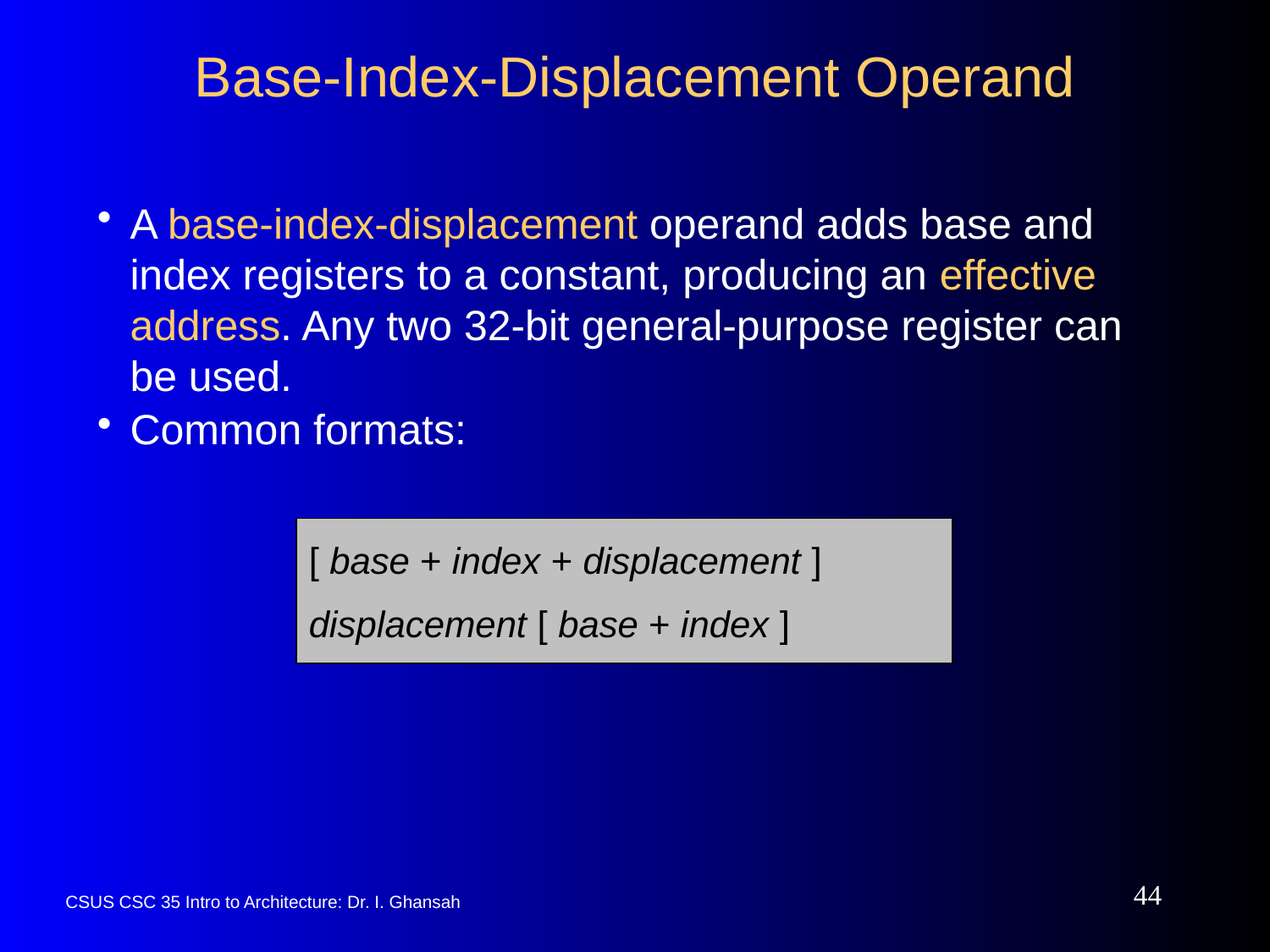

# Base-Index-Displacement Operand
A base-index-displacement operand adds base and index registers to a constant, producing an effective address. Any two 32-bit general-purpose register can be used.
Common formats:
[ base + index + displacement ]
displacement [ base + index ]
44
CSUS CSC 35 Intro to Architecture: Dr. I. Ghansah